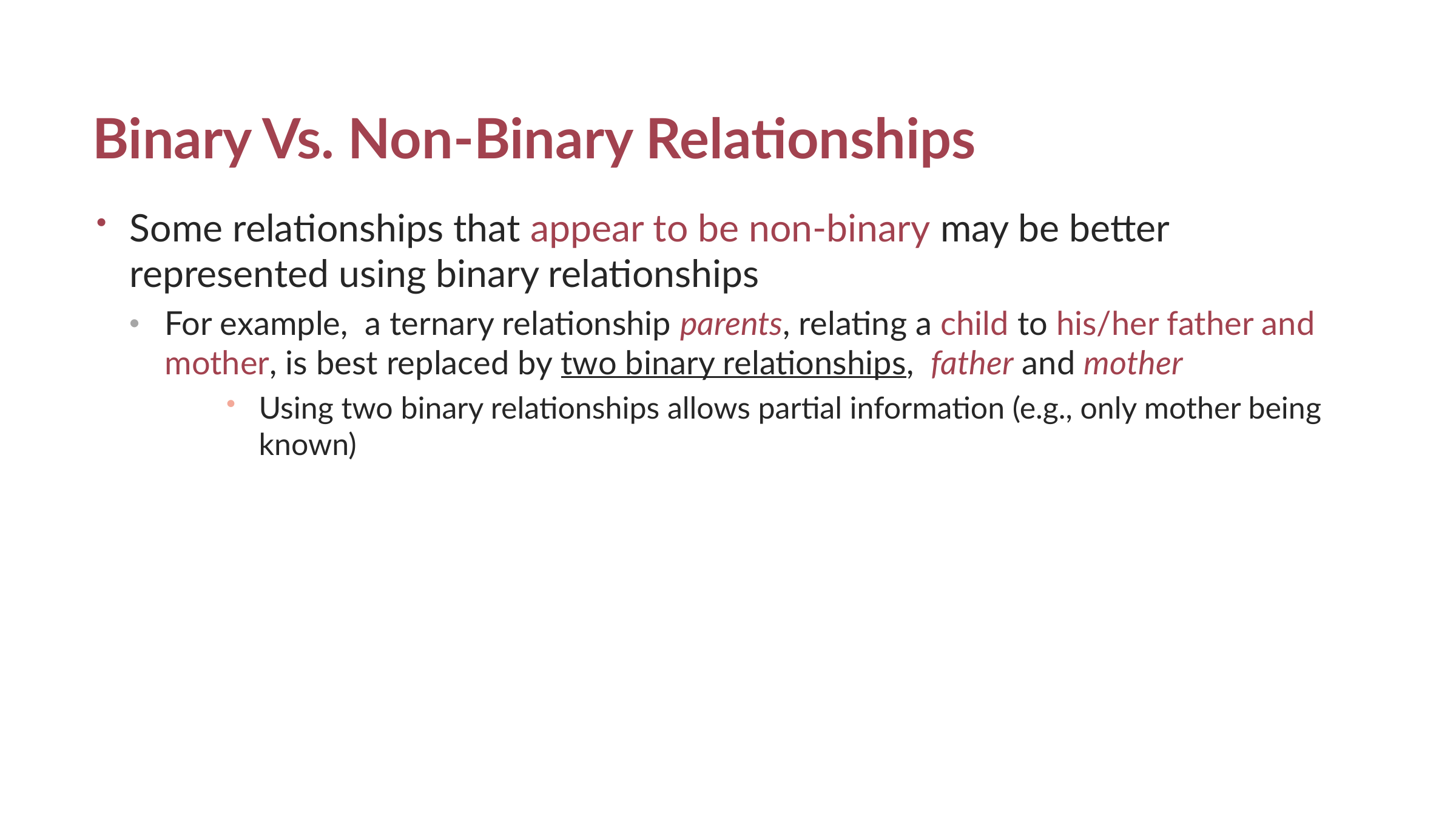

# Binary Vs. Non-Binary Relationships
Some relationships that appear to be non-binary may be better represented using binary relationships
For example,  a ternary relationship parents, relating a child to his/her father and mother, is best replaced by two binary relationships,  father and mother
Using two binary relationships allows partial information (e.g., only mother being known)